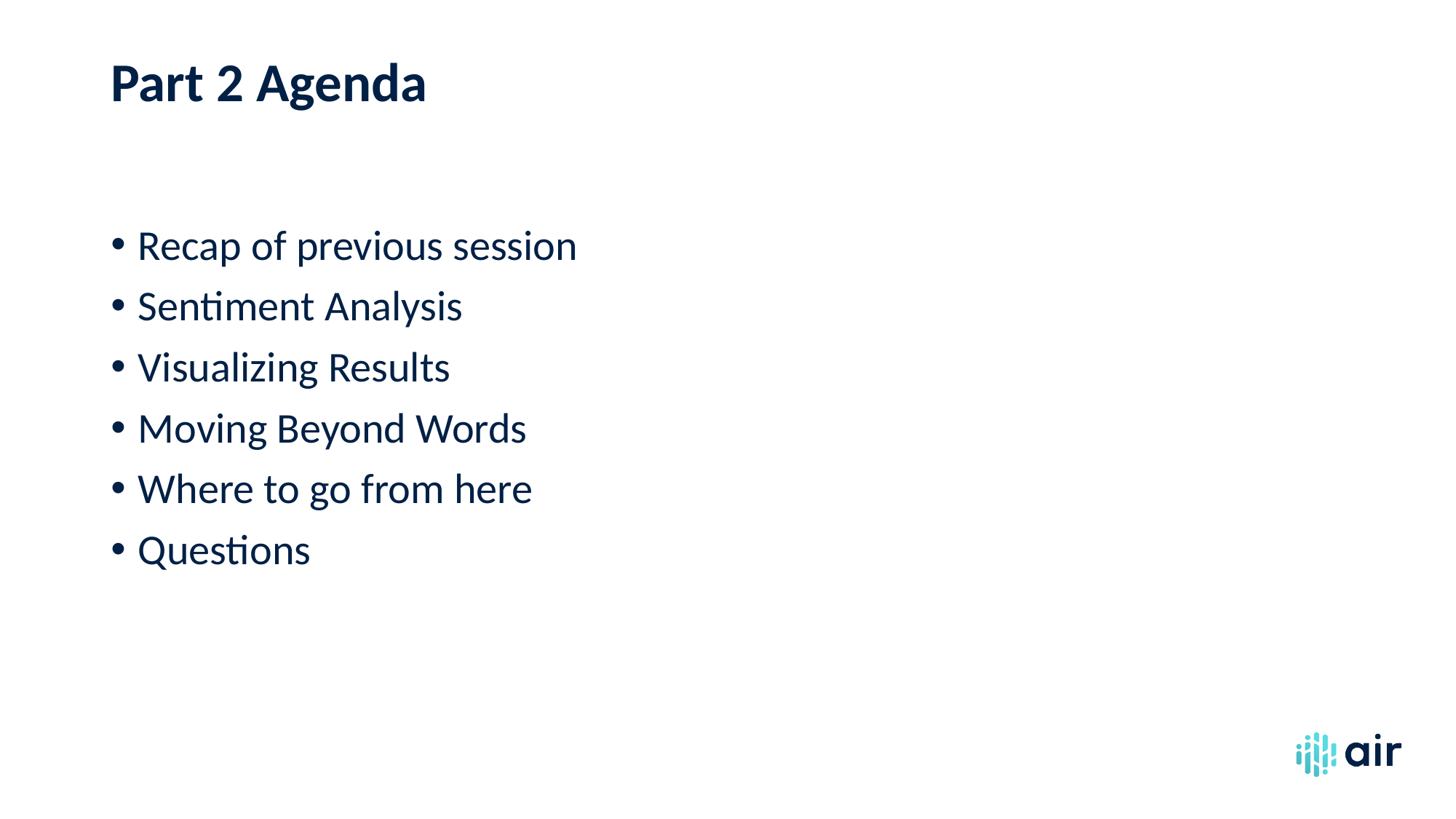

# Part 2 Agenda
Recap of previous session
Sentiment Analysis
Visualizing Results
Moving Beyond Words
Where to go from here
Questions